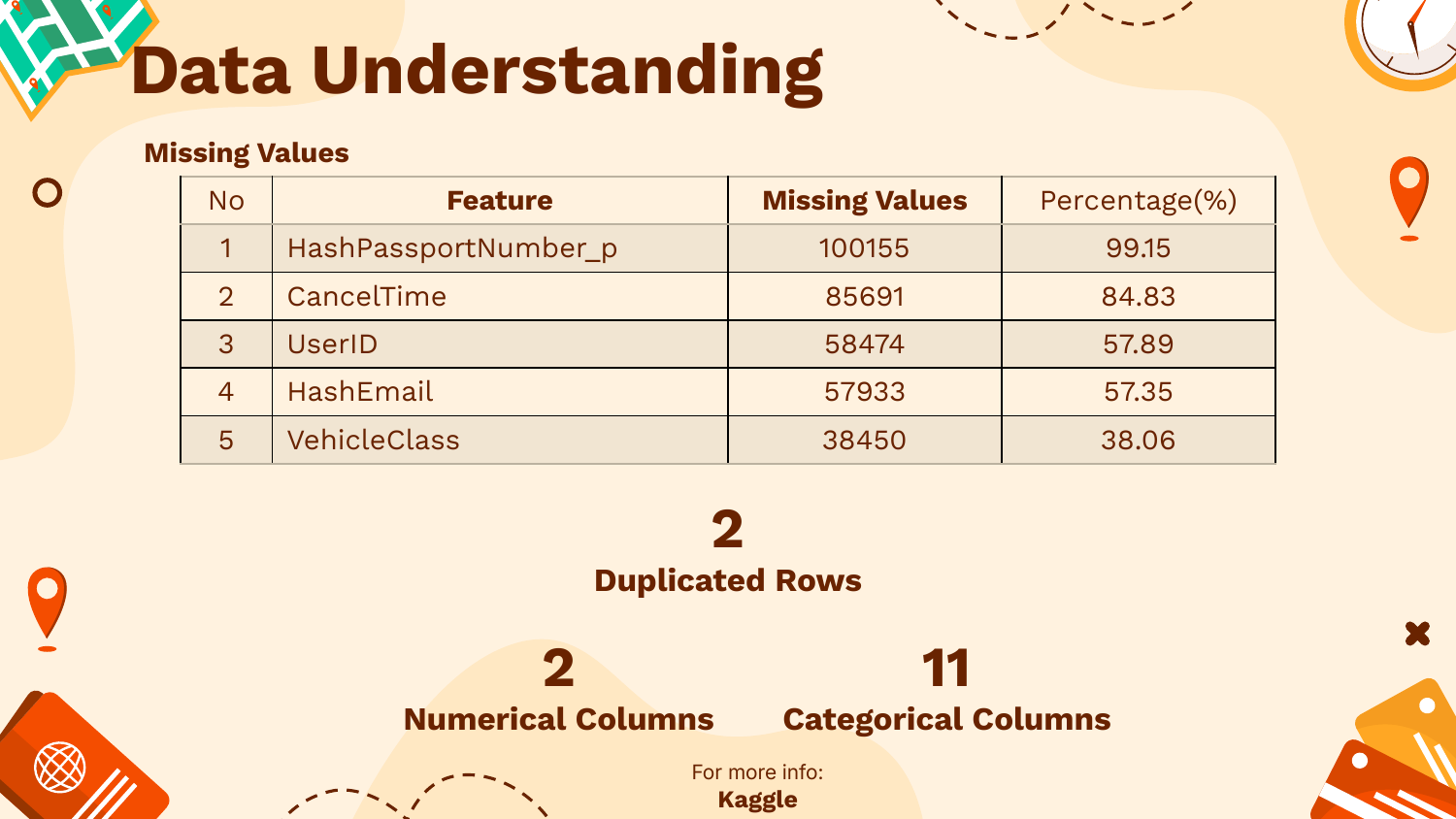

# Data Understanding
Missing Values
| No | Feature | Missing Values | Percentage(%) |
| --- | --- | --- | --- |
| 1 | HashPassportNumber\_p | 100155 | 99.15 |
| 2 | CancelTime | 85691 | 84.83 |
| 3 | UserID | 58474 | 57.89 |
| 4 | HashEmail | 57933 | 57.35 |
| 5 | VehicleClass | 38450 | 38.06 |
2
Duplicated Rows
2
Numerical Columns
11
Categorical Columns
For more info:
Kaggle